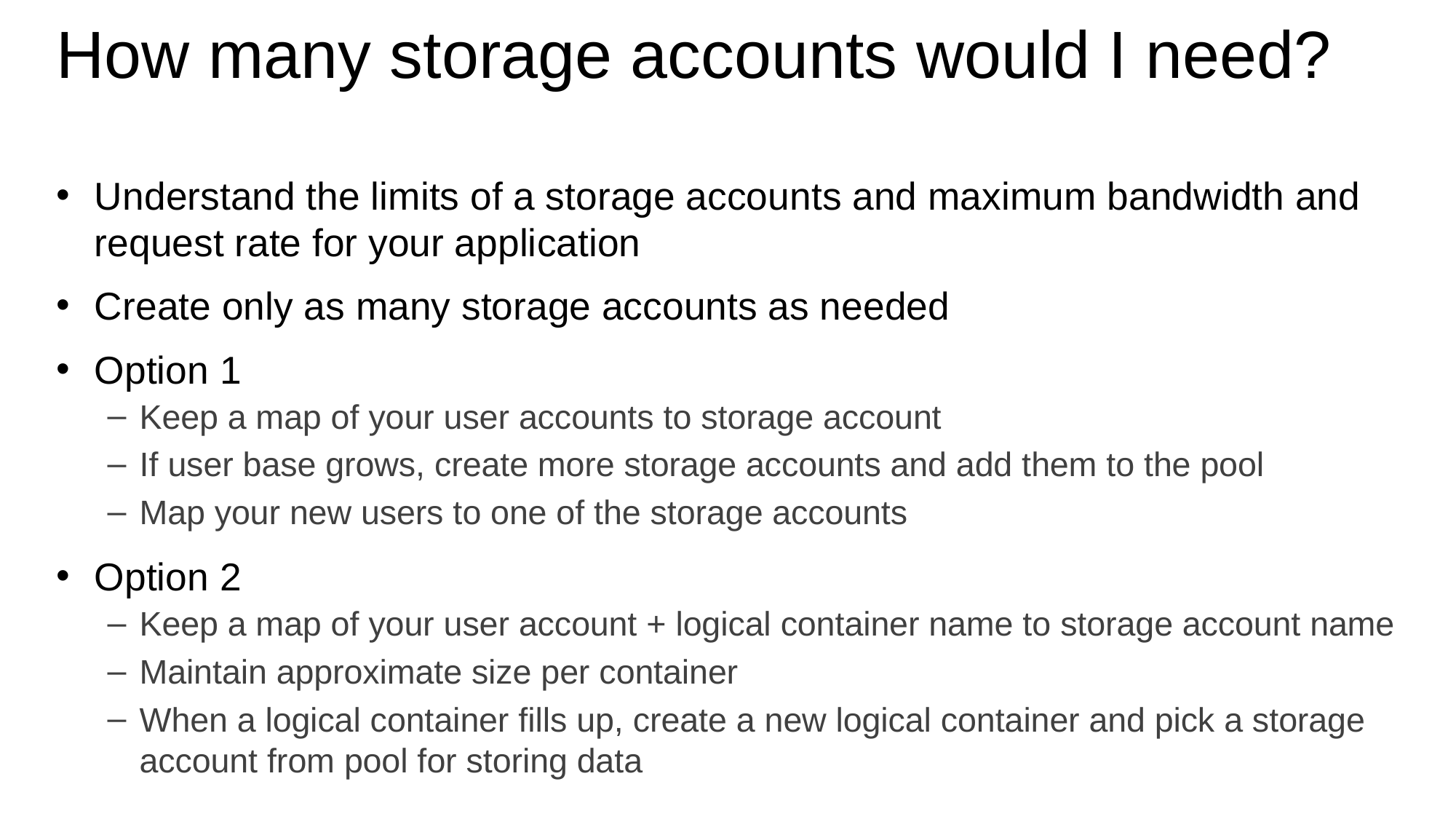

# How many storage accounts would I need?
Understand the limits of a storage accounts and maximum bandwidth and request rate for your application
Create only as many storage accounts as needed
Option 1
Keep a map of your user accounts to storage account
If user base grows, create more storage accounts and add them to the pool
Map your new users to one of the storage accounts
Option 2
Keep a map of your user account + logical container name to storage account name
Maintain approximate size per container
When a logical container fills up, create a new logical container and pick a storage account from pool for storing data